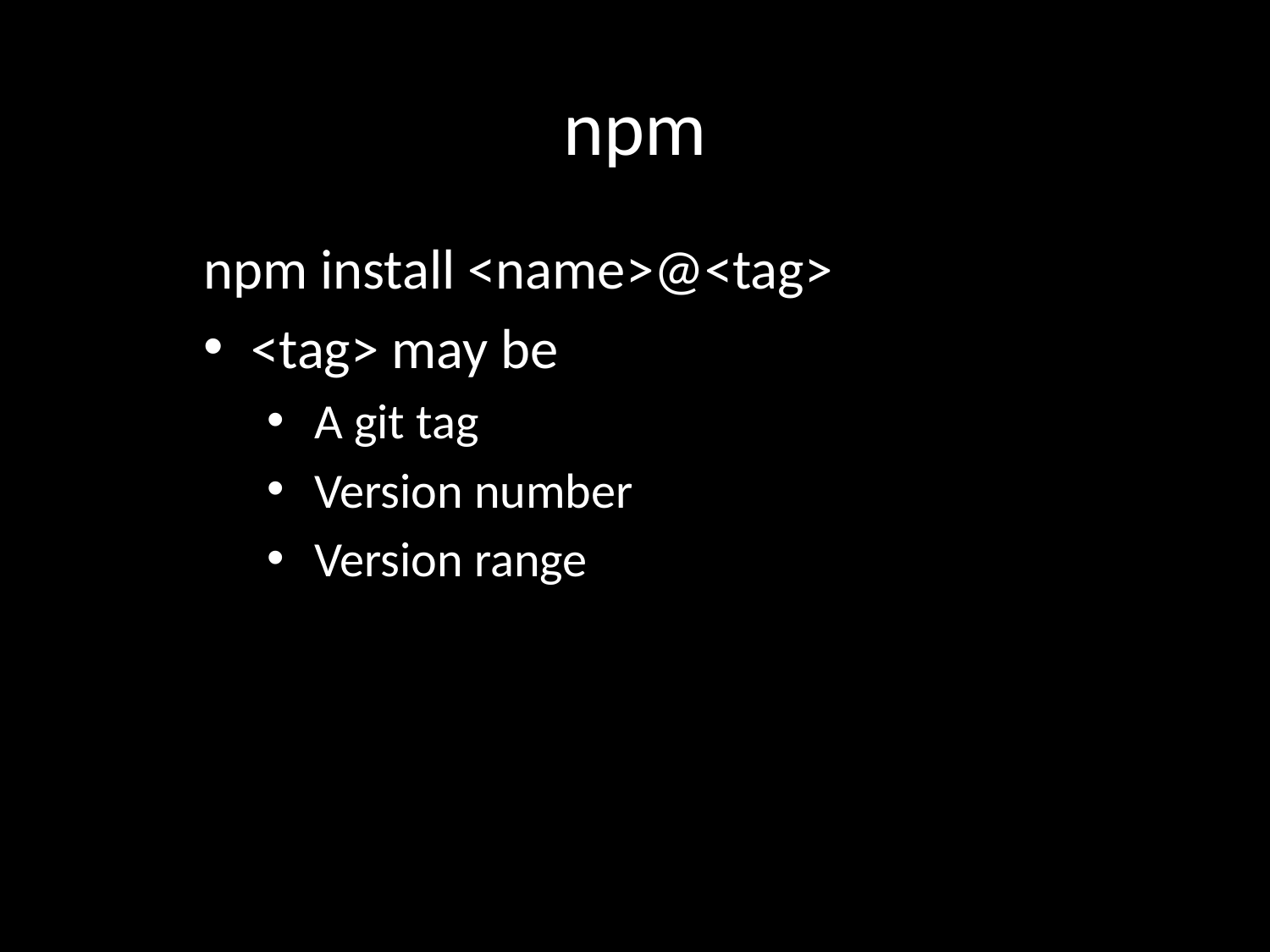

# npm
npm install <name>@<tag>
<tag> may be
A git tag
Version number
Version range